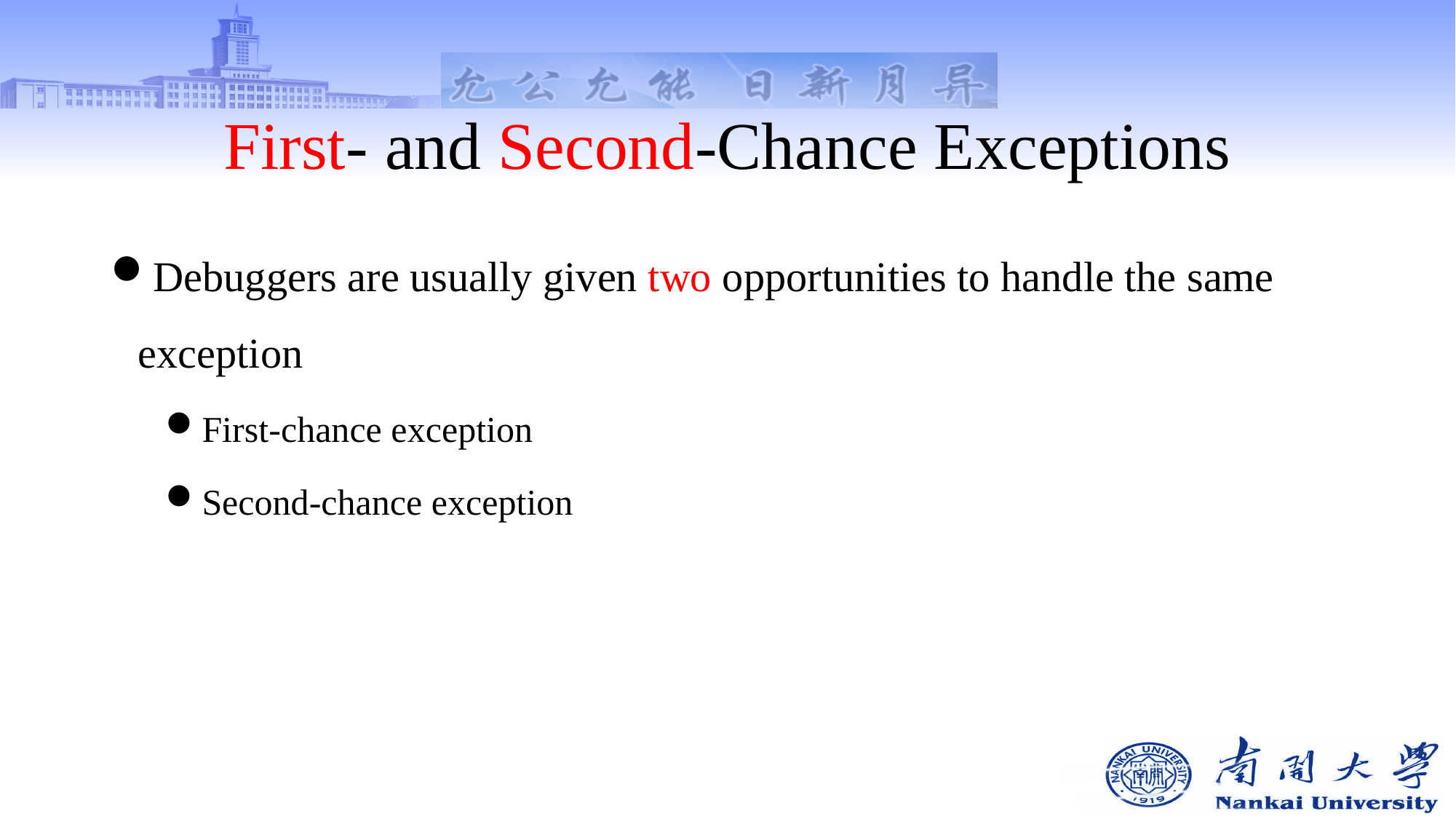

# First- and Second-Chance Exceptions
Debuggers are usually given two opportunities to handle the same exception
First-chance exception
Second-chance exception